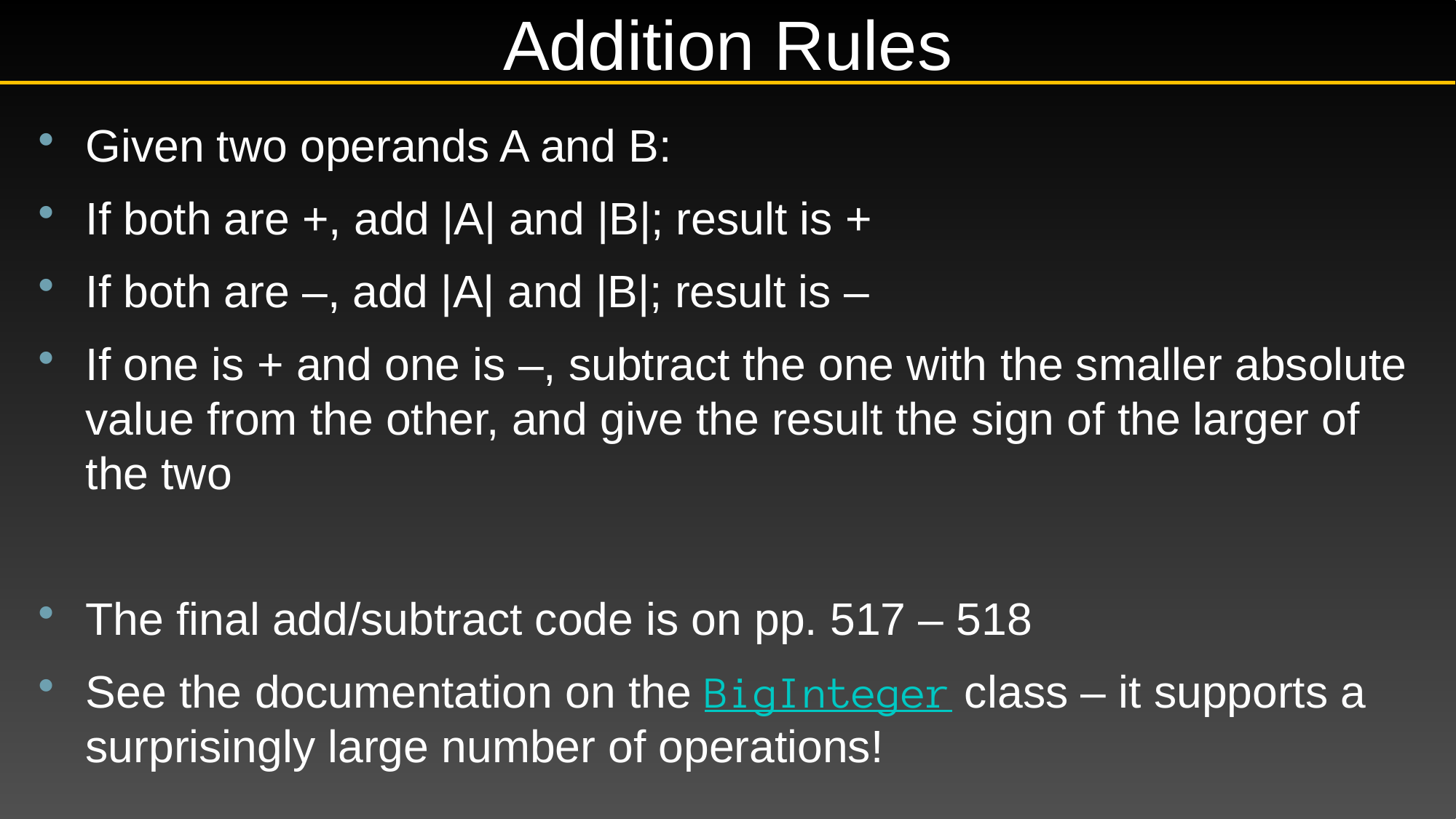

# Addition Rules
Given two operands A and B:
If both are +, add |A| and |B|; result is +
If both are –, add |A| and |B|; result is –
If one is + and one is –, subtract the one with the smaller absolute value from the other, and give the result the sign of the larger of the two

The final add/subtract code is on pp. 517 – 518
See the documentation on the BigInteger class – it supports a surprisingly large number of operations!